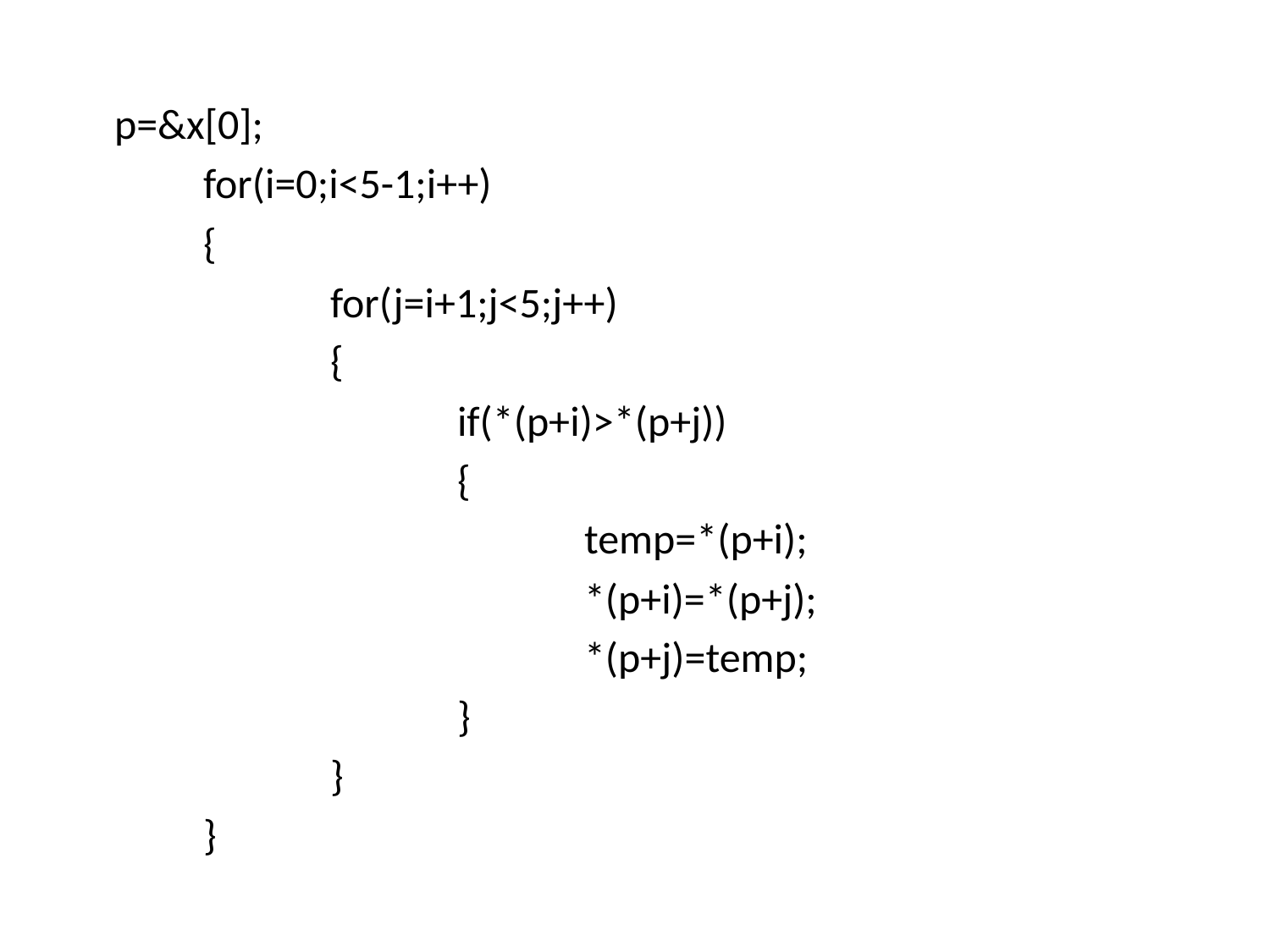

p=&x[0];
	for(i=0;i<5-1;i++)
	{
		for(j=i+1;j<5;j++)
		{
			if(*(p+i)>*(p+j))
			{
				temp=*(p+i);
				*(p+i)=*(p+j);
				*(p+j)=temp;
			}
		}
	}